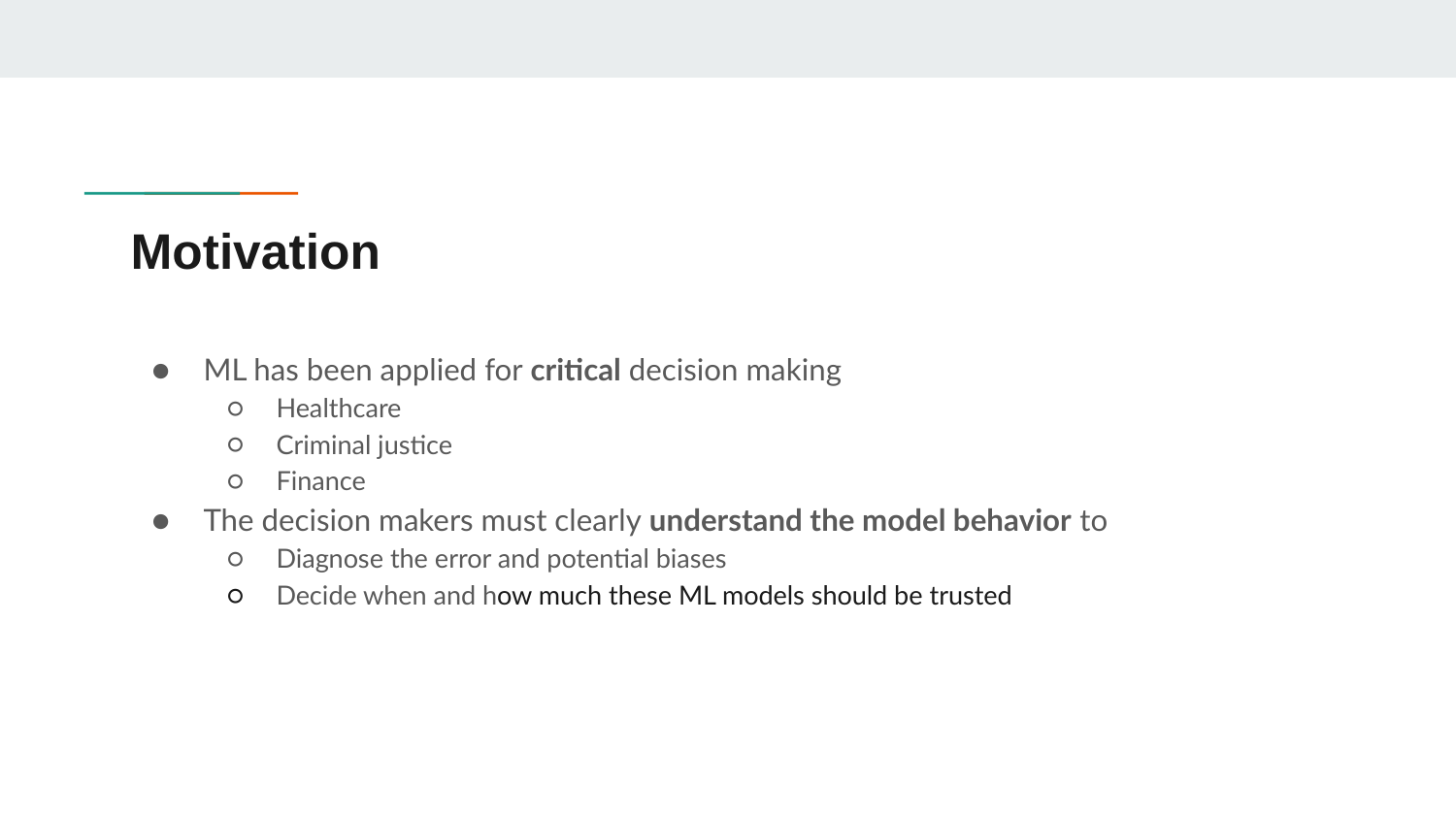

# Motivation

ML has been applied for critical decision making
Healthcare
Criminal justice
Finance
The decision makers must clearly understand the model behavior to
Diagnose the error and potential biases
Decide when and how much these ML models should be trusted